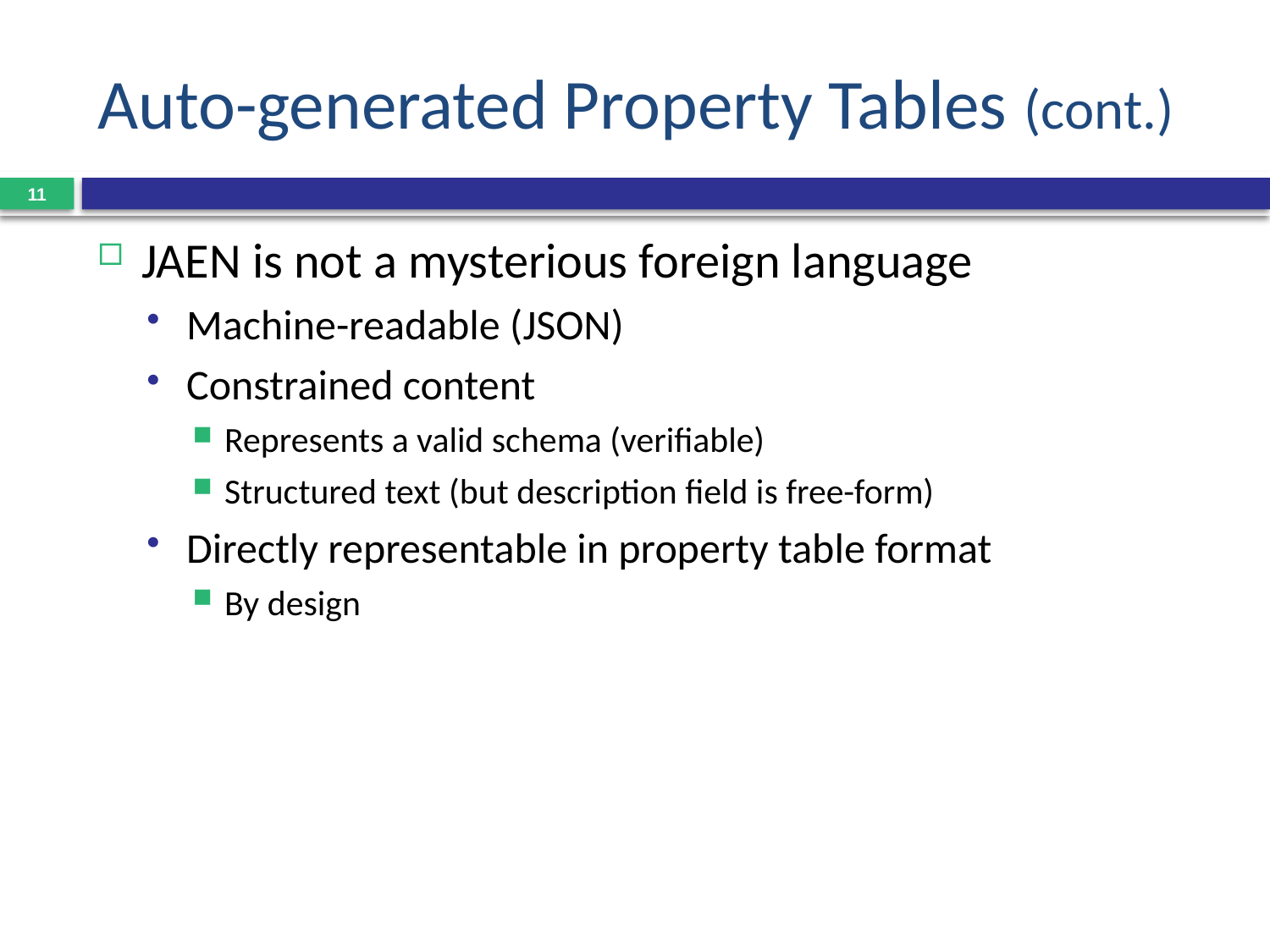

# Auto-generated Property Tables (cont.)
11
JAEN is not a mysterious foreign language
Machine-readable (JSON)
Constrained content
Represents a valid schema (verifiable)
Structured text (but description field is free-form)
Directly representable in property table format
By design